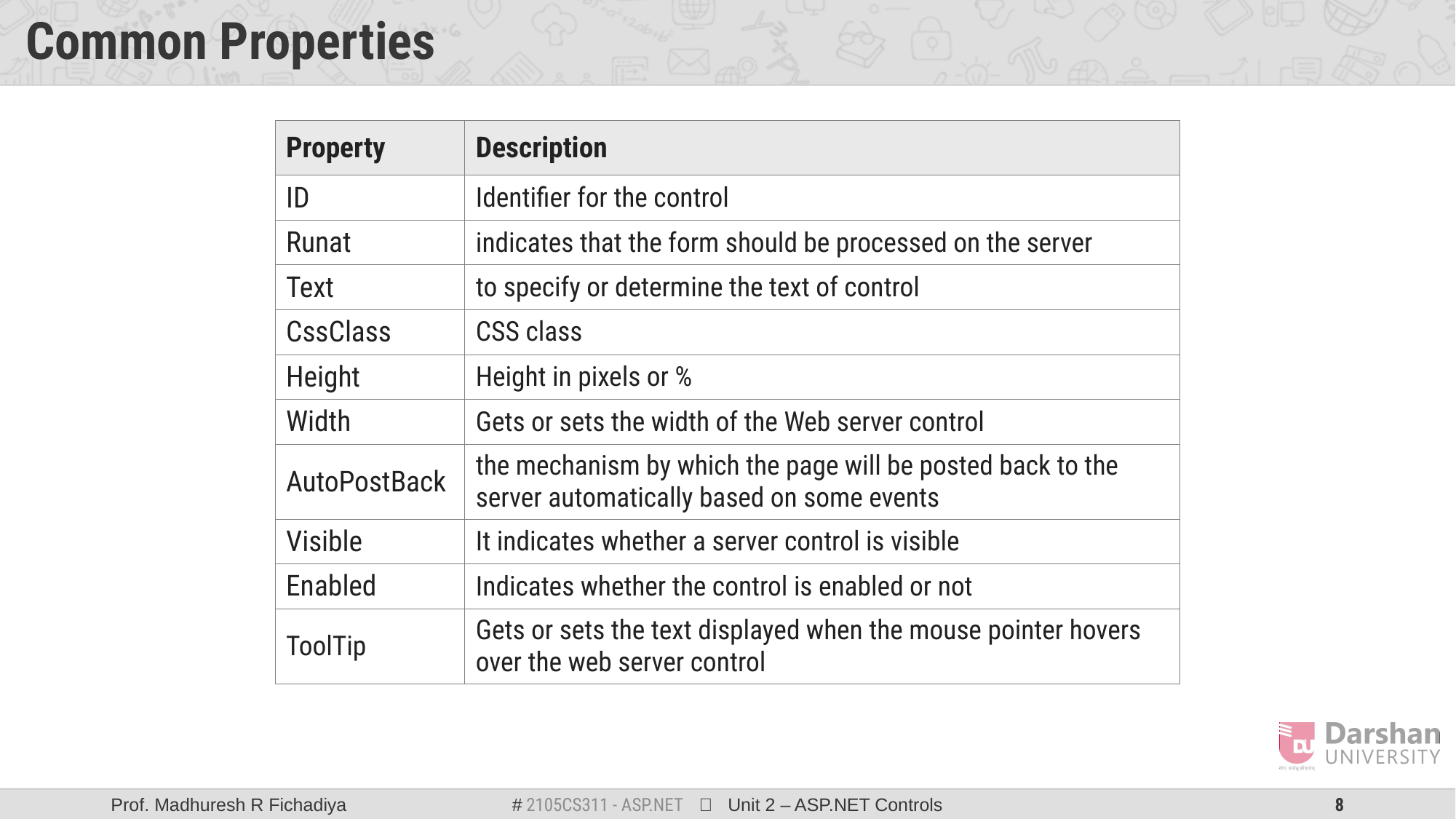

# Common Properties
| Property | Description |
| --- | --- |
| ID | Identifier for the control |
| Runat | indicates that the form should be processed on the server |
| Text | to specify or determine the text of control |
| CssClass | CSS class |
| Height | Height in pixels or % |
| Width | Gets or sets the width of the Web server control |
| AutoPostBack | the mechanism by which the page will be posted back to the server automatically based on some events |
| Visible | It indicates whether a server control is visible |
| Enabled | Indicates whether the control is enabled or not |
| ToolTip | Gets or sets the text displayed when the mouse pointer hovers over the web server control |